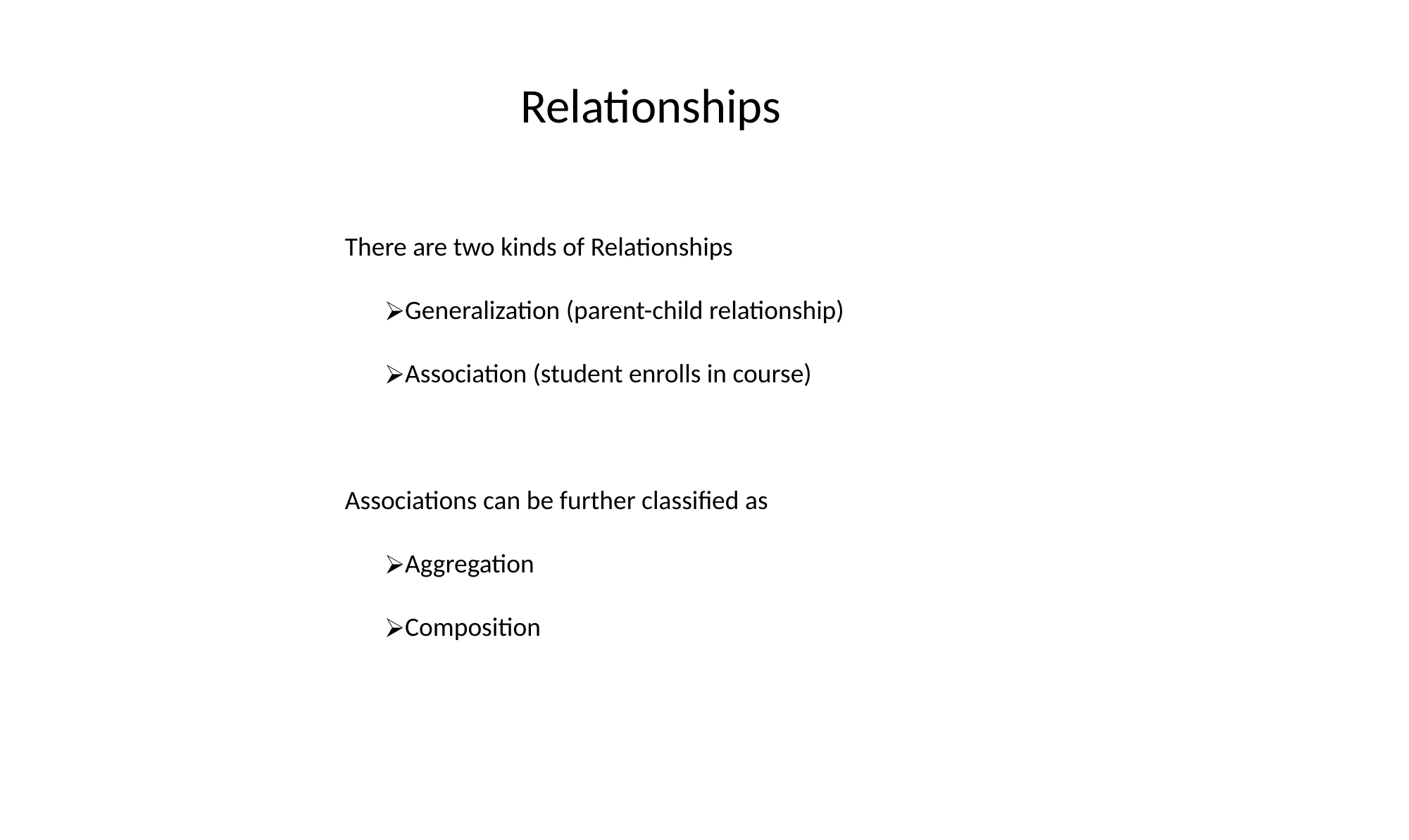

Relationships
There are two kinds of Relationships

Generalization (parent-child relationship)

Association (student enrolls in course)

Associations can be further classified as

Aggregation

Composition